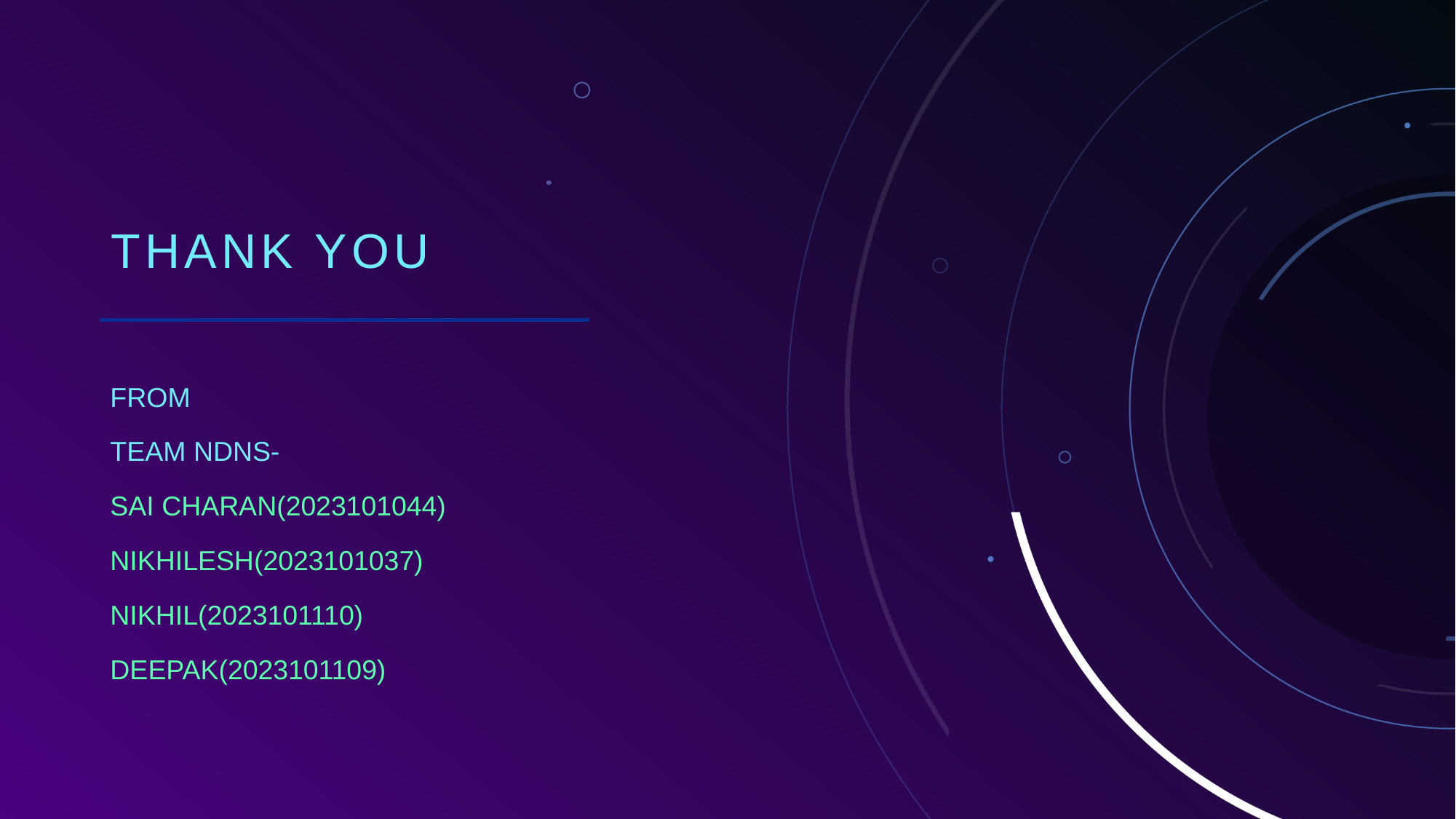

# THANK YOU
FROM
TEAM NDNS-
SAI CHARAN(2023101044)
NIKHILESH(2023101037)
NIKHIL(2023101110)
DEEPAK(2023101109)